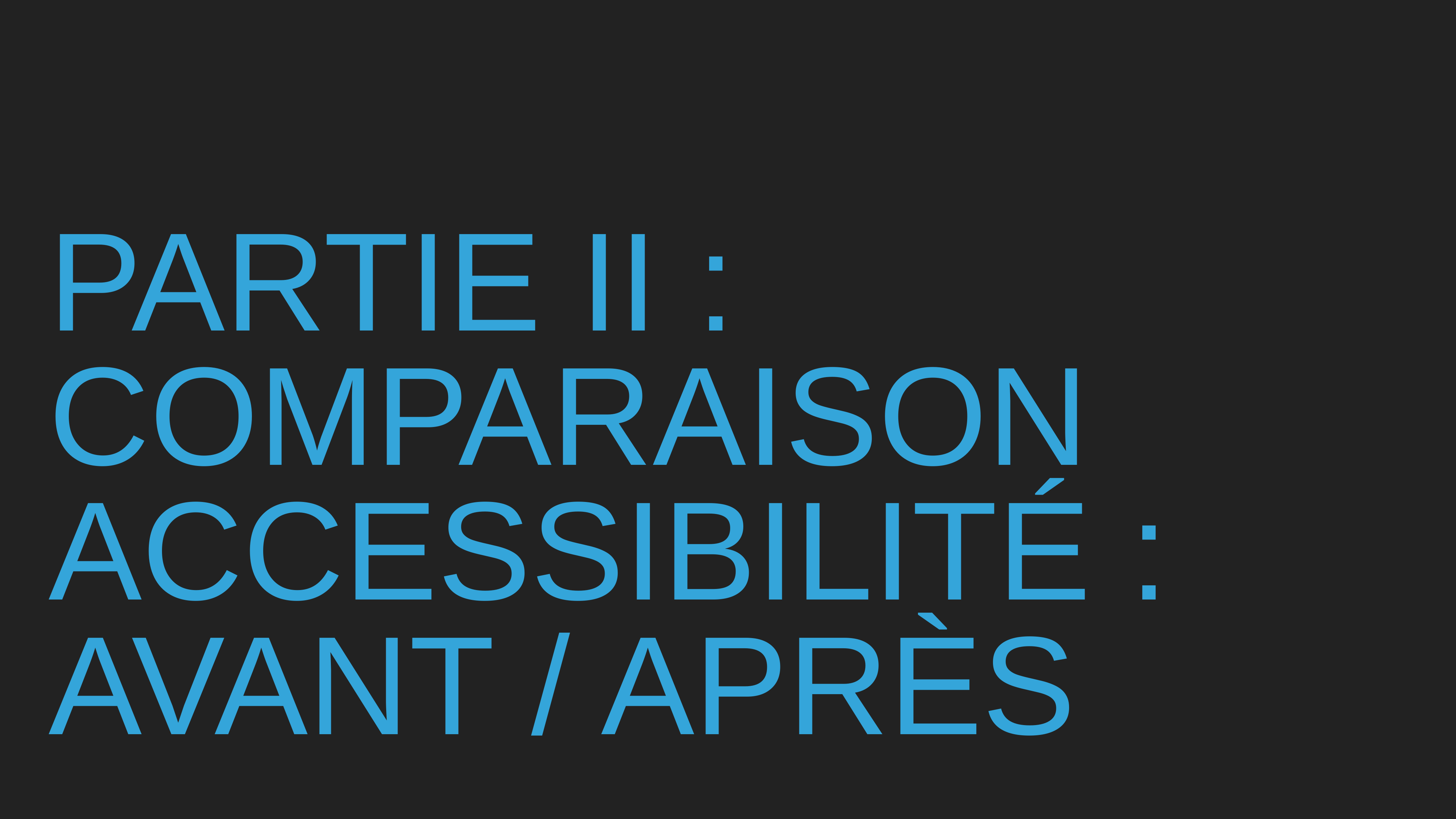

# Partie ii : comparaison accessibilité : avant / après